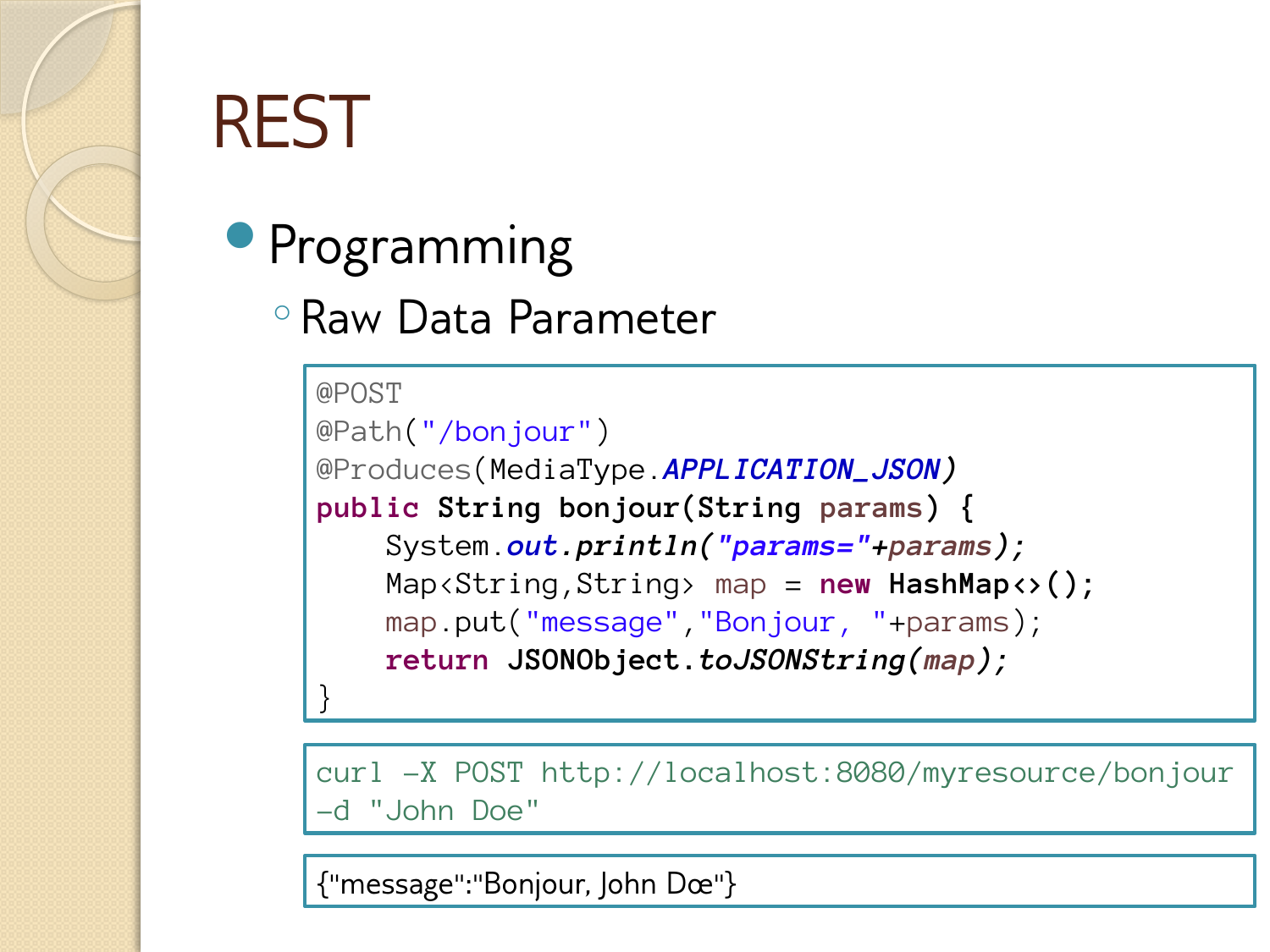

# REST
Programming
Raw Data Parameter

@POST
@Path("/bonjour")
@Produces(MediaType.APPLICATION_JSON)
public String bonjour(String params) {
    System.out.println("params="+params);
    Map<String,String> map = new HashMap<>();
    map.put("message","Bonjour, "+params);
    return JSONObject.toJSONString(map);
}
curl -X POST http://localhost:8080/myresource/bonjour -d "John Doe"
{"message":"Bonjour, John Doe"}